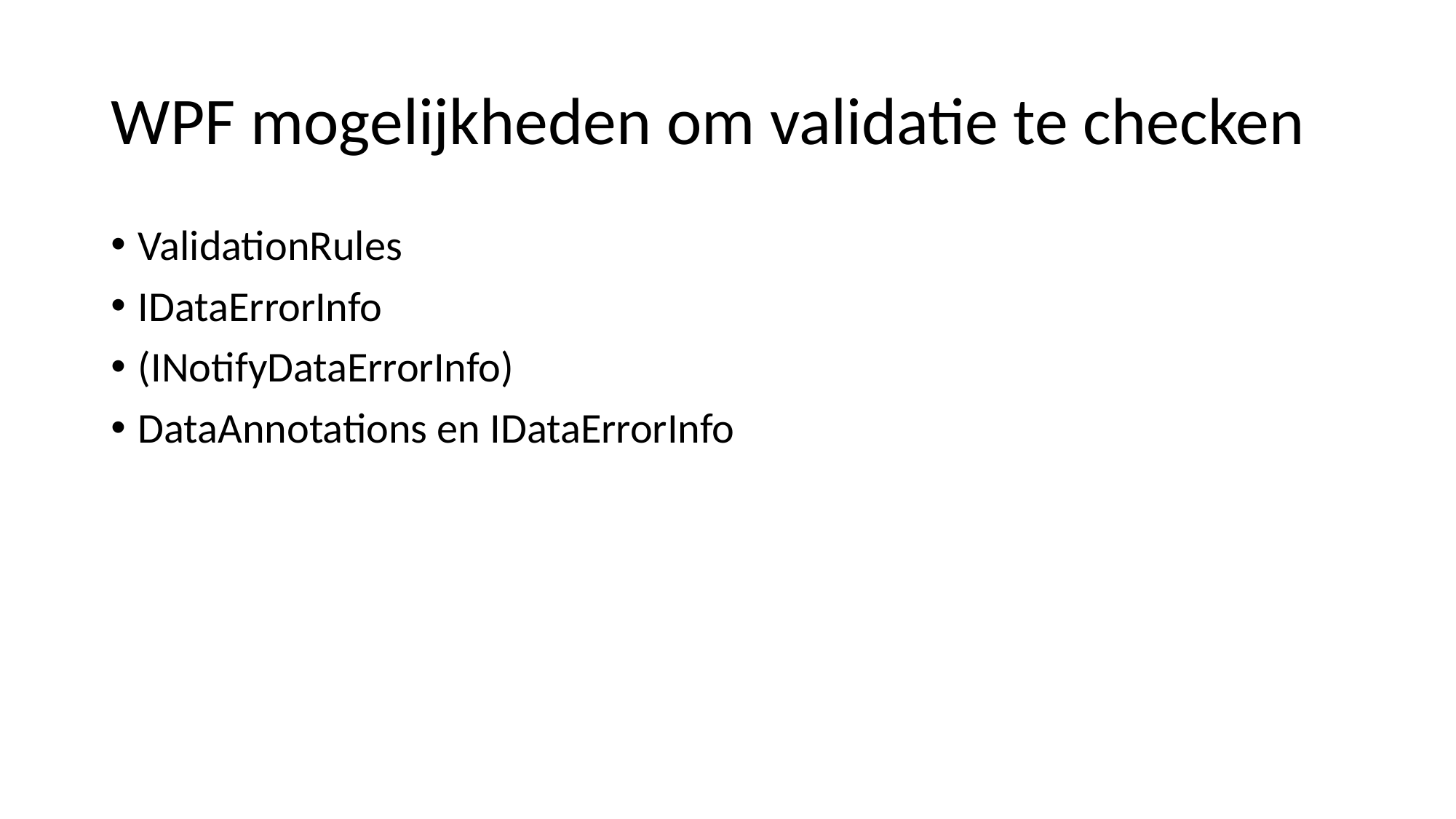

# WPF mogelijkheden om validatie te checken
ValidationRules
IDataErrorInfo
(INotifyDataErrorInfo)
DataAnnotations en IDataErrorInfo